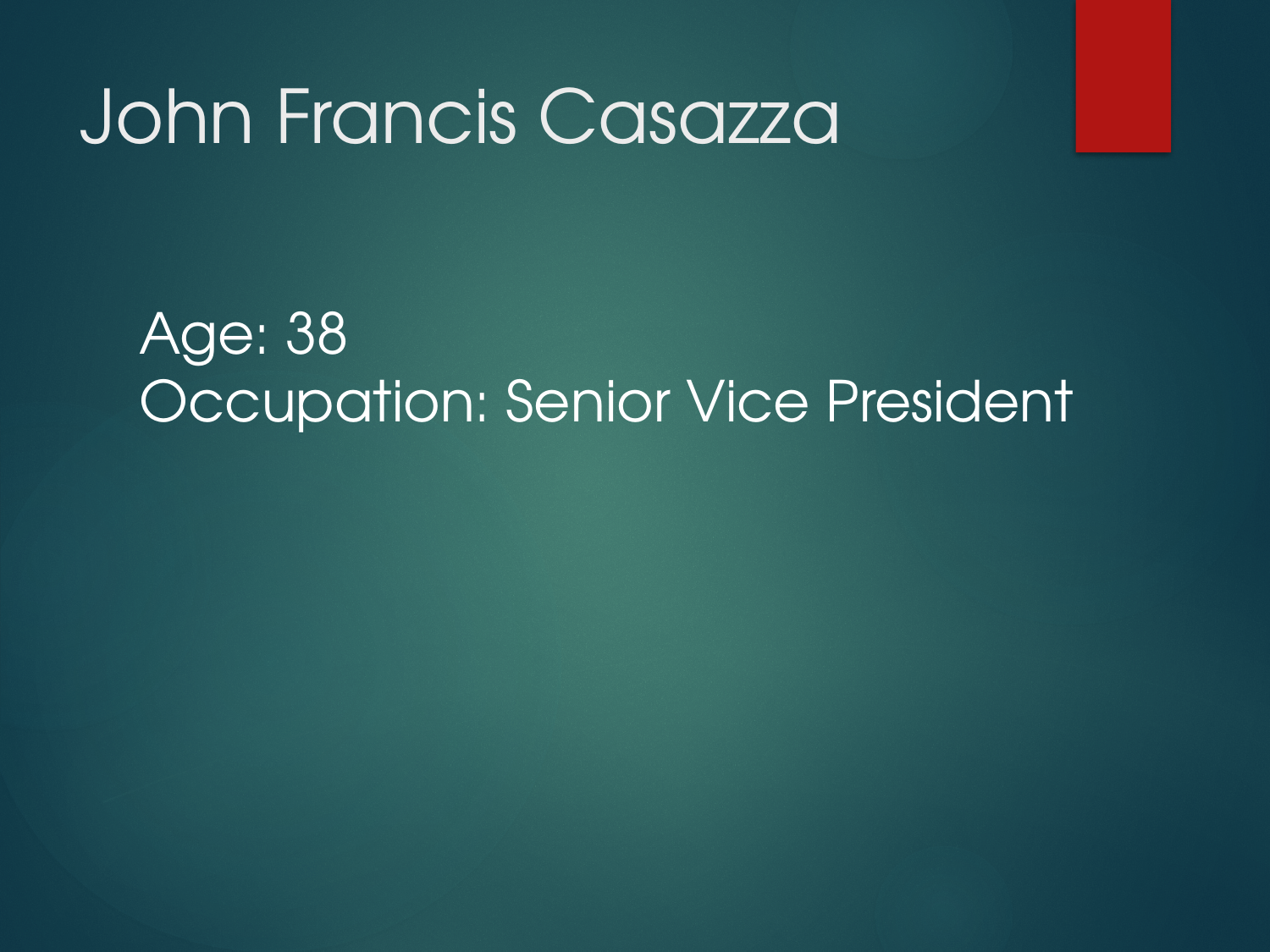

# John Francis Casazza

Age: 38
Occupation: Senior Vice President